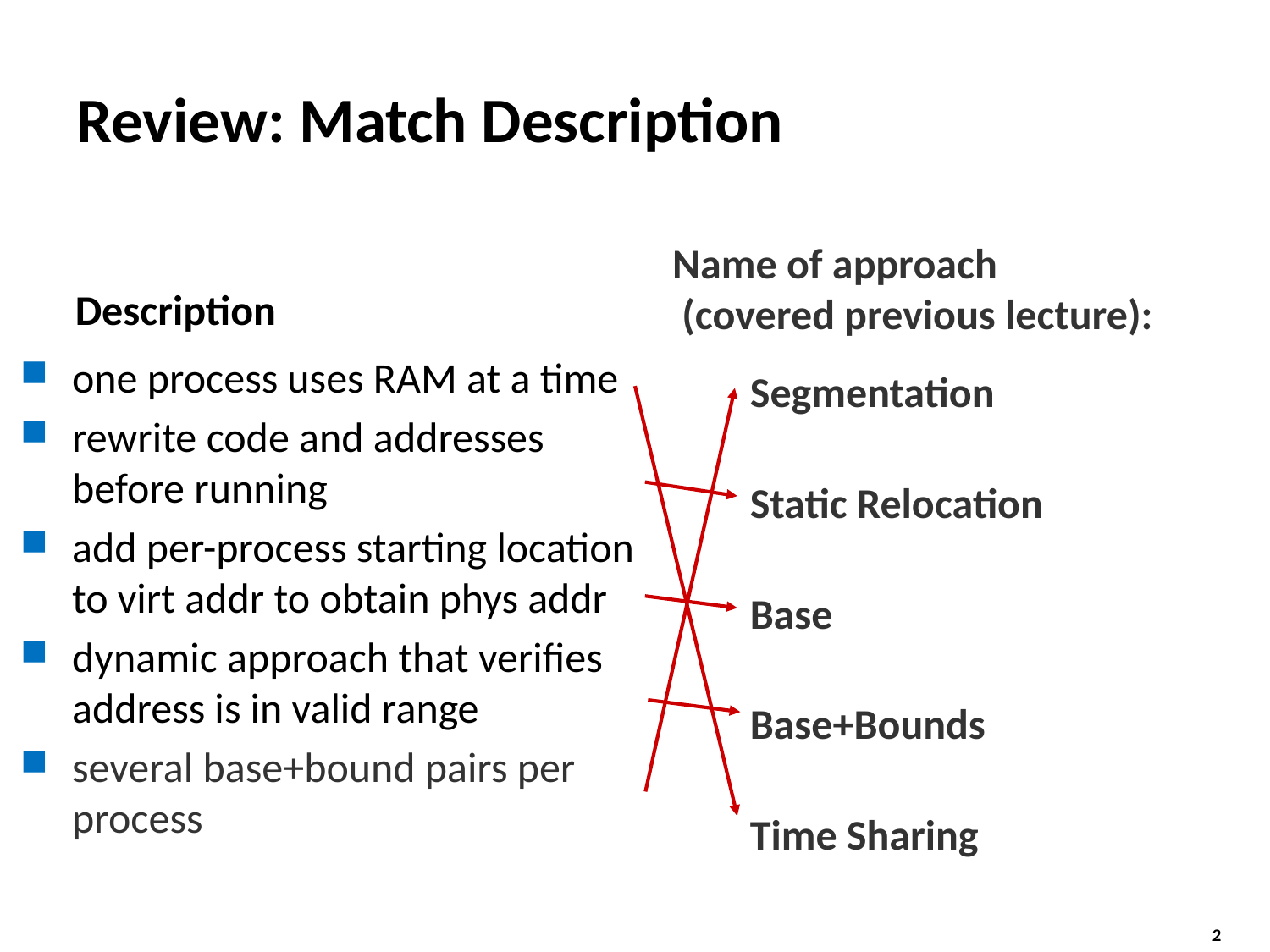

# Review: Match Description
Description
Name of approach
 (covered previous lecture):
one process uses RAM at a time
rewrite code and addresses before running
add per-process starting location to virt addr to obtain phys addr
dynamic approach that verifies address is in valid range
several base+bound pairs per process
Segmentation
Static Relocation
Base
Base+Bounds
Time Sharing